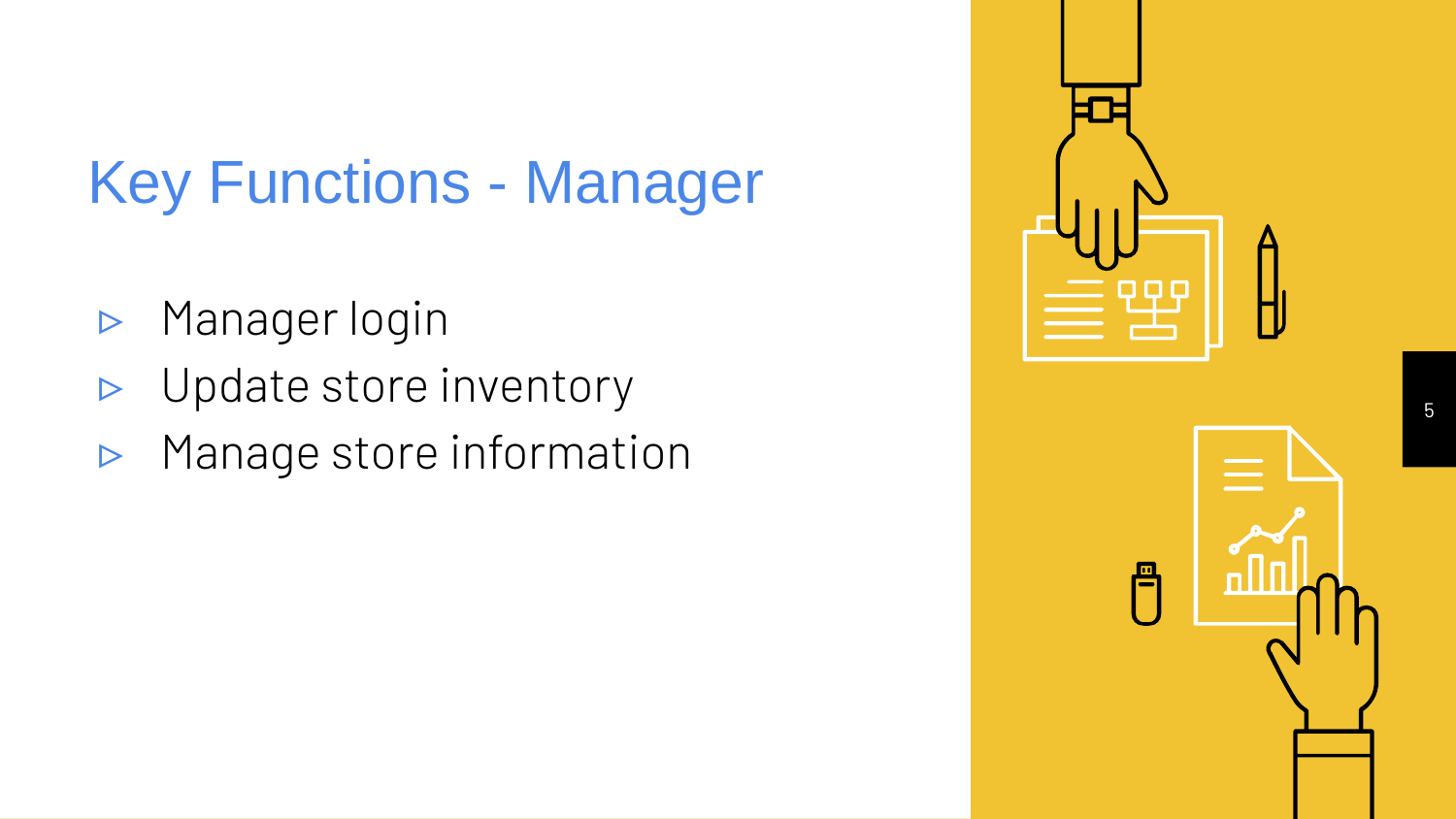

# Key Functions - Manager
Manager login
Update store inventory
Manage store information
5